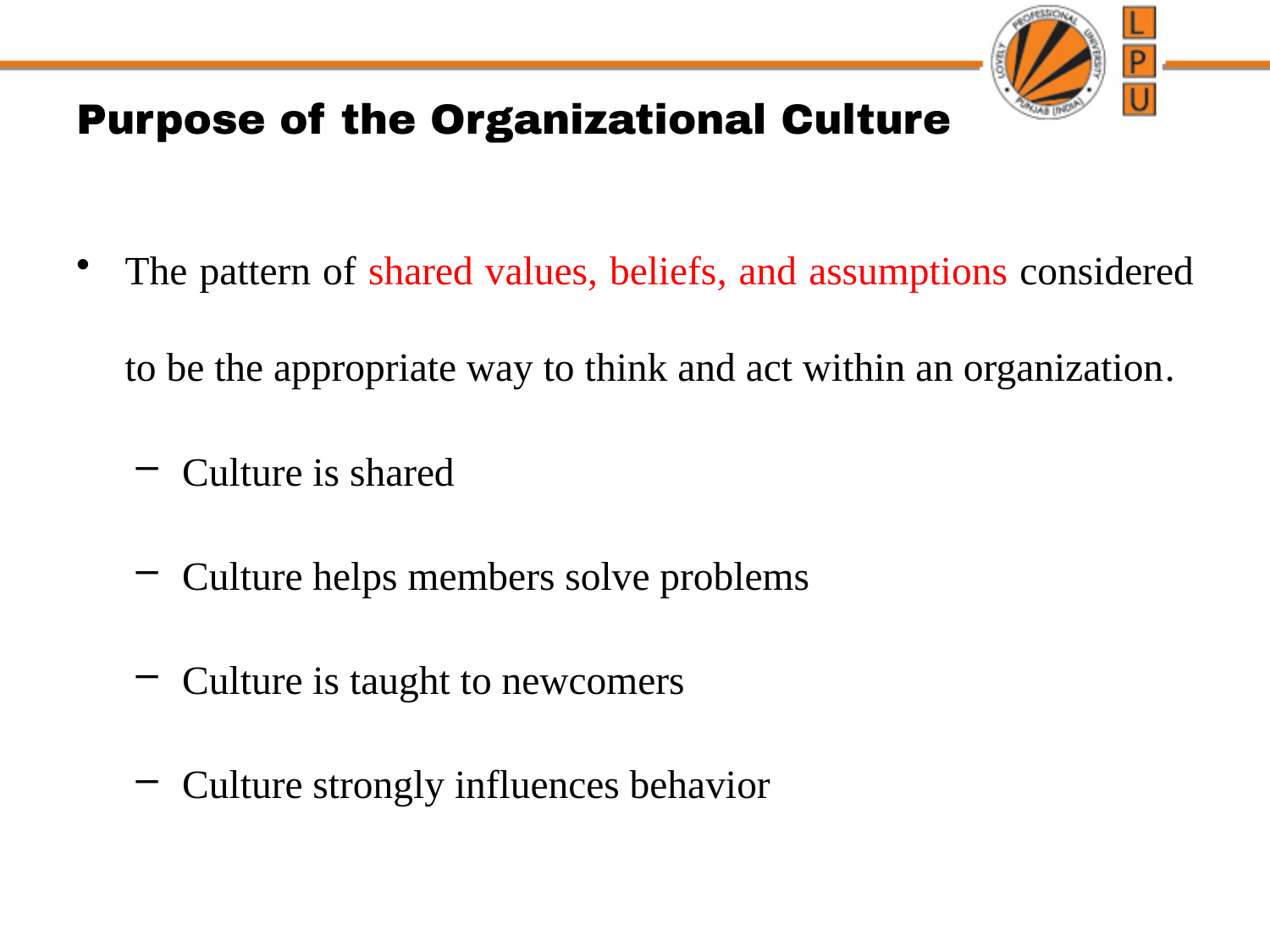

# Purpose of the Organizational Culture
The pattern of shared values, beliefs, and assumptions considered to be the appropriate way to think and act within an organization.
Culture is shared
Culture helps members solve problems
Culture is taught to newcomers
Culture strongly influences behavior